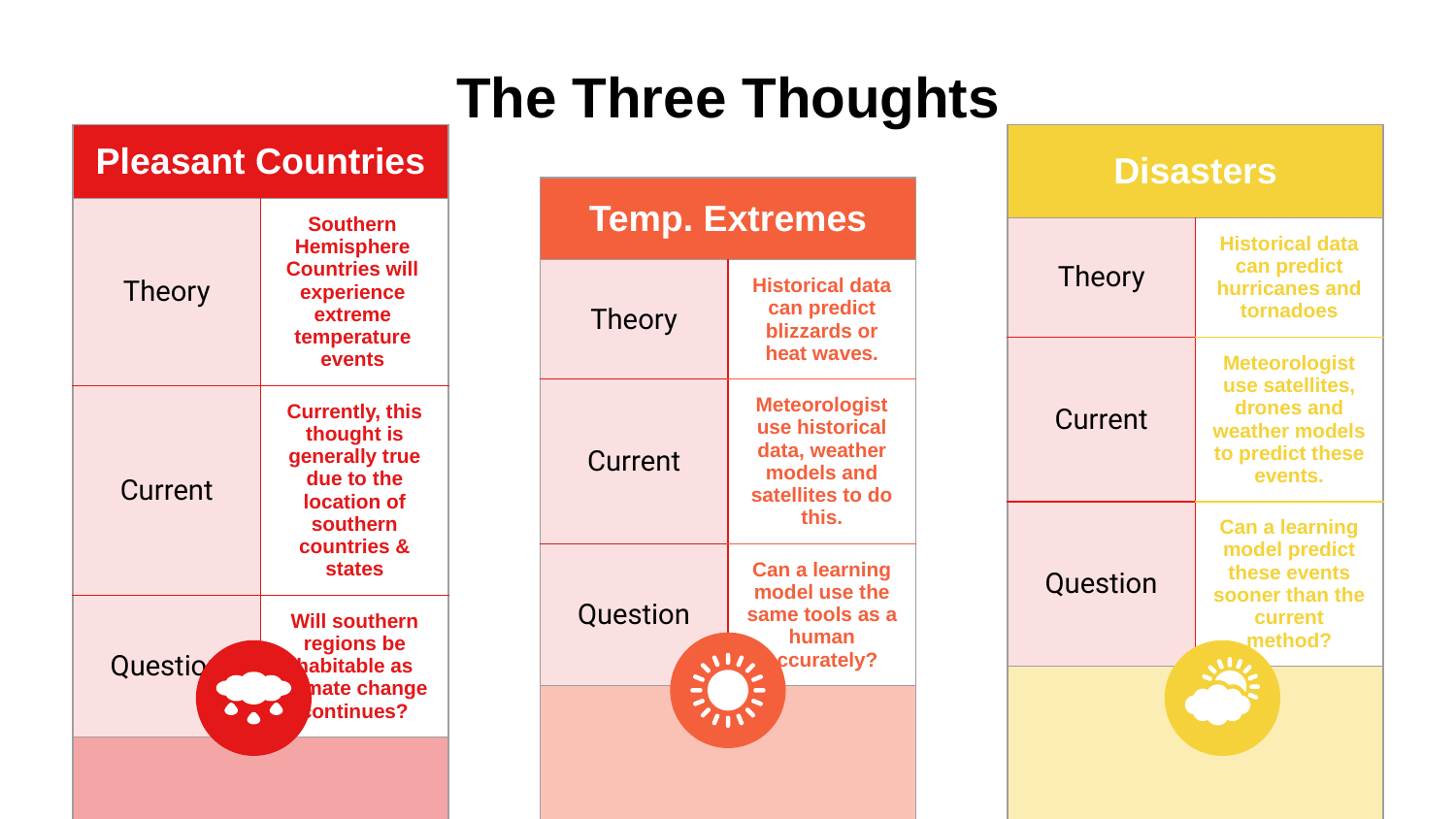

# The Three Thoughts
| Pleasant Countries |  |
| --- | --- |
| Theory | Southern Hemisphere Countries will experience extreme temperature events |
| Current | Currently, this thought is generally true due to the location of southern countries & states |
| Question | Will southern regions be habitable as climate change continues? |
|  |  |
| Disasters |  |
| --- | --- |
| Theory | Historical data can predict hurricanes and tornadoes |
| Current | Meteorologist use satellites, drones and weather models to predict these events. |
| Question | Can a learning model predict these events sooner than the current method? |
|  |  |
| Temp. Extremes |  |
| --- | --- |
| Theory | Historical data can predict blizzards or heat waves. |
| Current | Meteorologist use historical data, weather models and satellites to do this. |
| Question | Can a learning model use the same tools as a human accurately? |
|  |  |